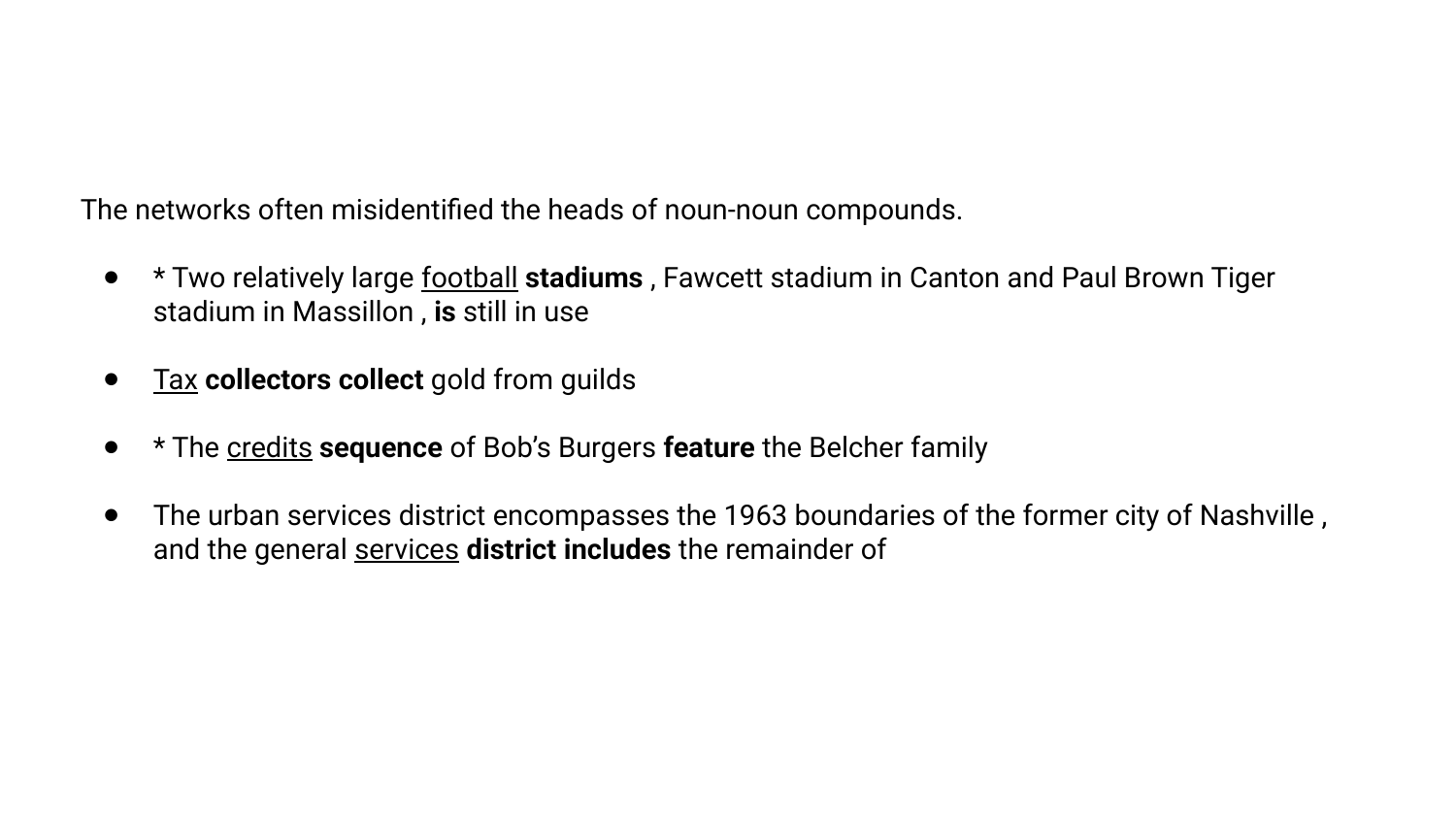

The networks often misidentified the heads of noun-noun compounds.

* Two relatively large football stadiums , Fawcett stadium in Canton and Paul Brown Tiger stadium in Massillon , is still in use

Tax collectors collect gold from guilds

* The credits sequence of Bob’s Burgers feature the Belcher family

The urban services district encompasses the 1963 boundaries of the former city of Nashville , and the general services district includes the remainder of